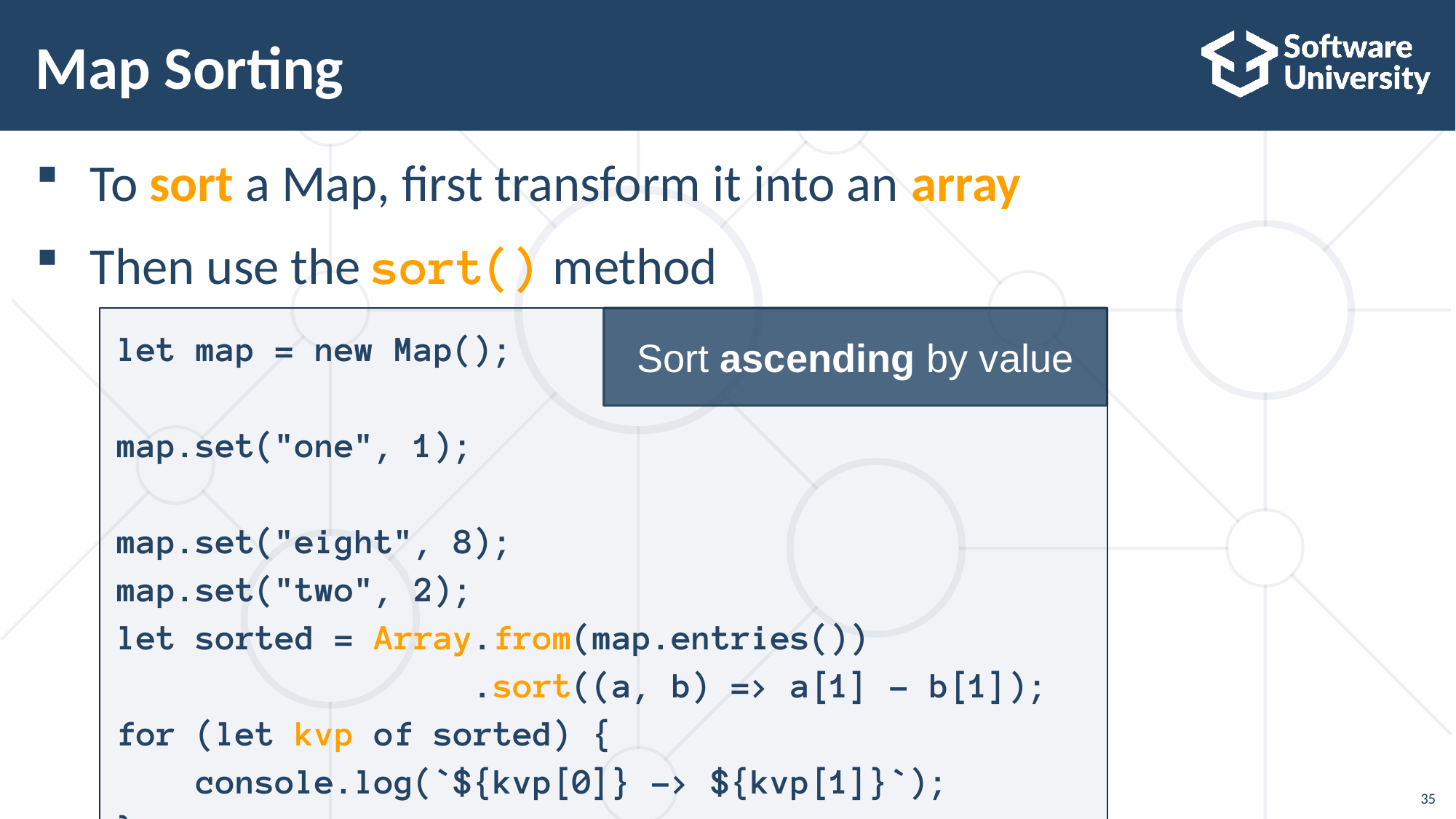

# Map Sorting
To sort a Map, first transform it into an array
Then use the sort() method
Sort ascending by value
let map = new Map();
map.set("one", 1);
map.set("eight", 8);
map.set("two", 2);
let sorted = Array.from(map.entries())
                  .sort((a, b) => a[1] - b[1]);
for (let kvp of sorted) {
    console.log(`${kvp[0]} -> ${kvp[1]}`);
}
35